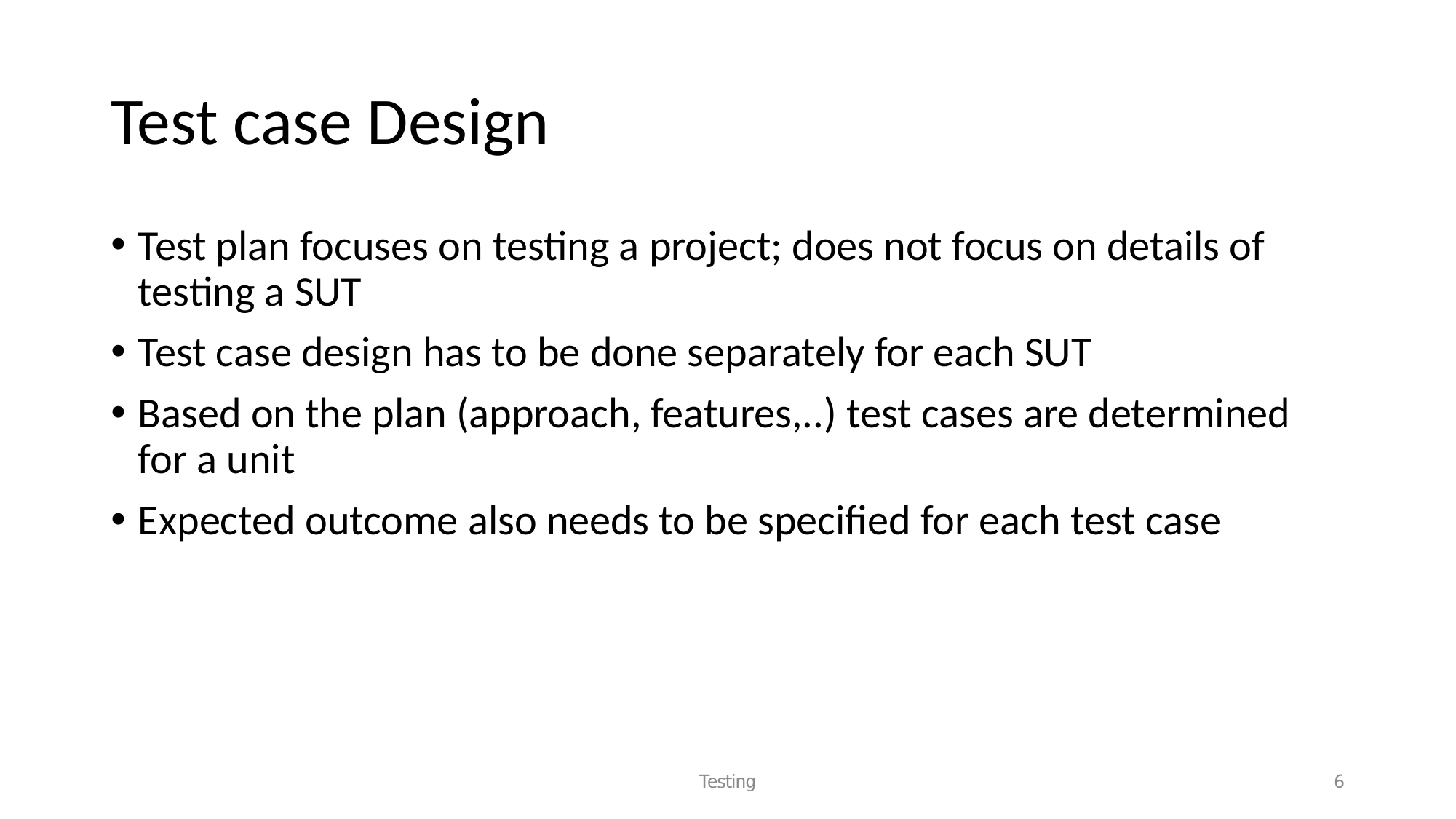

# Test case Design
Test plan focuses on testing a project; does not focus on details of testing a SUT
Test case design has to be done separately for each SUT
Based on the plan (approach, features,..) test cases are determined for a unit
Expected outcome also needs to be specified for each test case
Testing
6